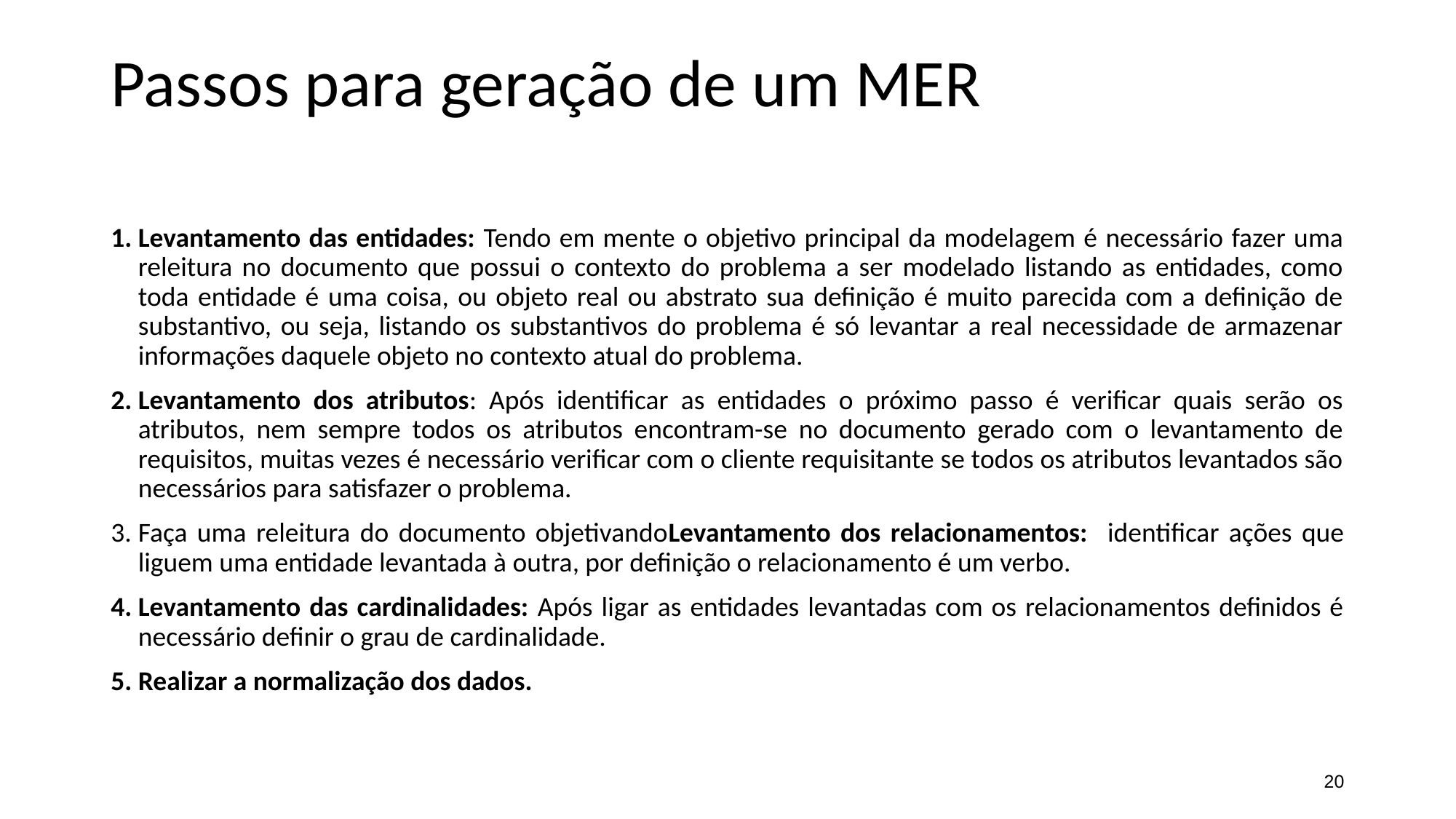

# Passos para geração de um MER
Levantamento das entidades: Tendo em mente o objetivo principal da modelagem é necessário fazer uma releitura no documento que possui o contexto do problema a ser modelado listando as entidades, como toda entidade é uma coisa, ou objeto real ou abstrato sua definição é muito parecida com a definição de substantivo, ou seja, listando os substantivos do problema é só levantar a real necessidade de armazenar informações daquele objeto no contexto atual do problema.
Levantamento dos atributos: Após identificar as entidades o próximo passo é verificar quais serão os atributos, nem sempre todos os atributos encontram-se no documento gerado com o levantamento de requisitos, muitas vezes é necessário verificar com o cliente requisitante se todos os atributos levantados são necessários para satisfazer o problema.
Faça uma releitura do documento objetivandoLevantamento dos relacionamentos:  identificar ações que liguem uma entidade levantada à outra, por definição o relacionamento é um verbo.
Levantamento das cardinalidades: Após ligar as entidades levantadas com os relacionamentos definidos é necessário definir o grau de cardinalidade.
Realizar a normalização dos dados.

20